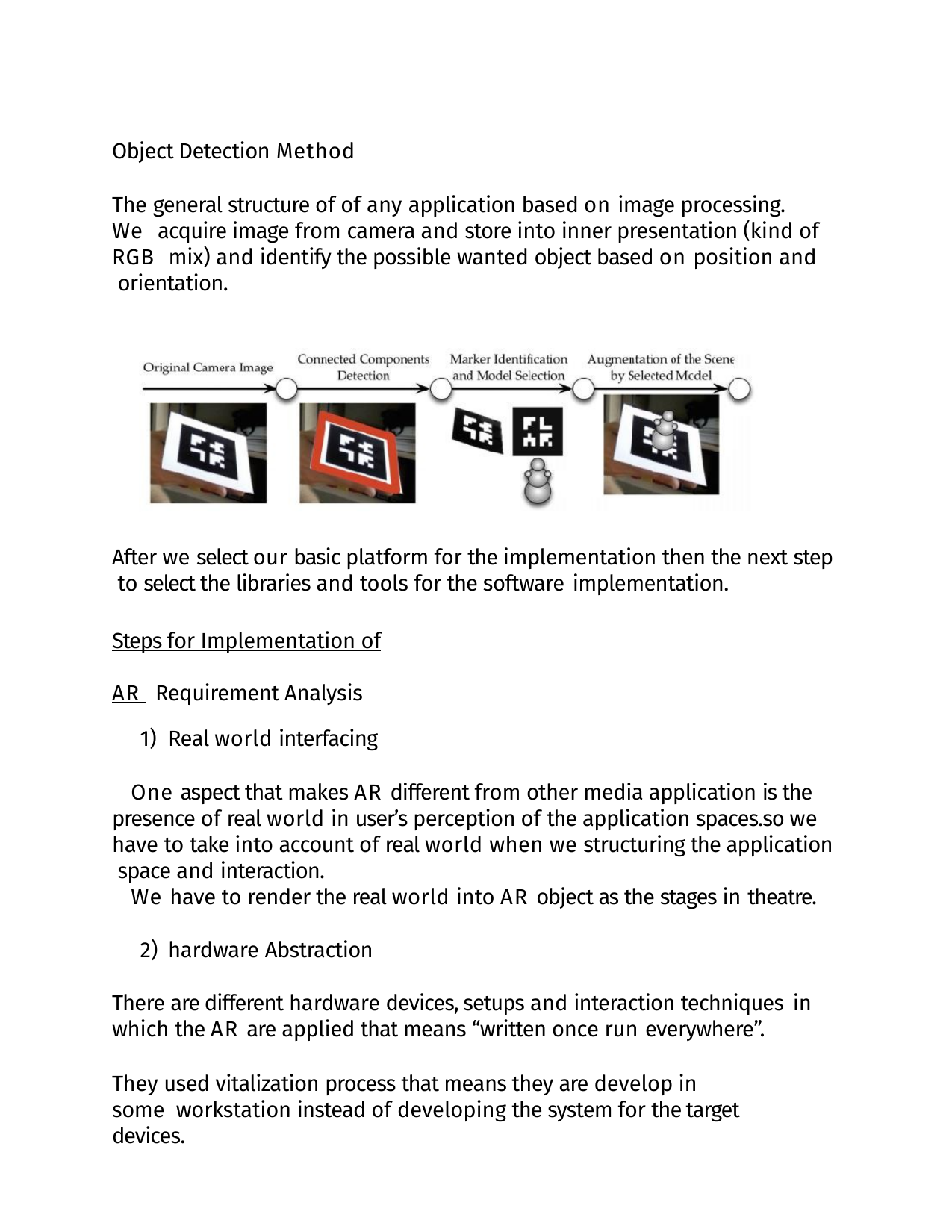

Object Detection Method

The general structure of of any application based on image processing. We  acquire image from camera and store into inner presentation (kind of RGB  mix) and identify the possible wanted object based on position and  orientation.

After we select our basic platform for the implementation then the next step  to select the libraries and tools for the software implementation.
Steps for Implementation of AR  Requirement Analysis
Real world interfacing

One aspect that makes AR different from other media application is the  presence of real world in user’s perception of the application spaces.so we  have to take into account of real world when we structuring the application  space and interaction.
We have to render the real world into AR object as the stages in theatre.

hardware Abstraction

There are different hardware devices, setups and interaction techniques in
which the AR are applied that means “written once run everywhere”.

They used vitalization process that means they are develop in some  workstation instead of developing the system for the target devices.